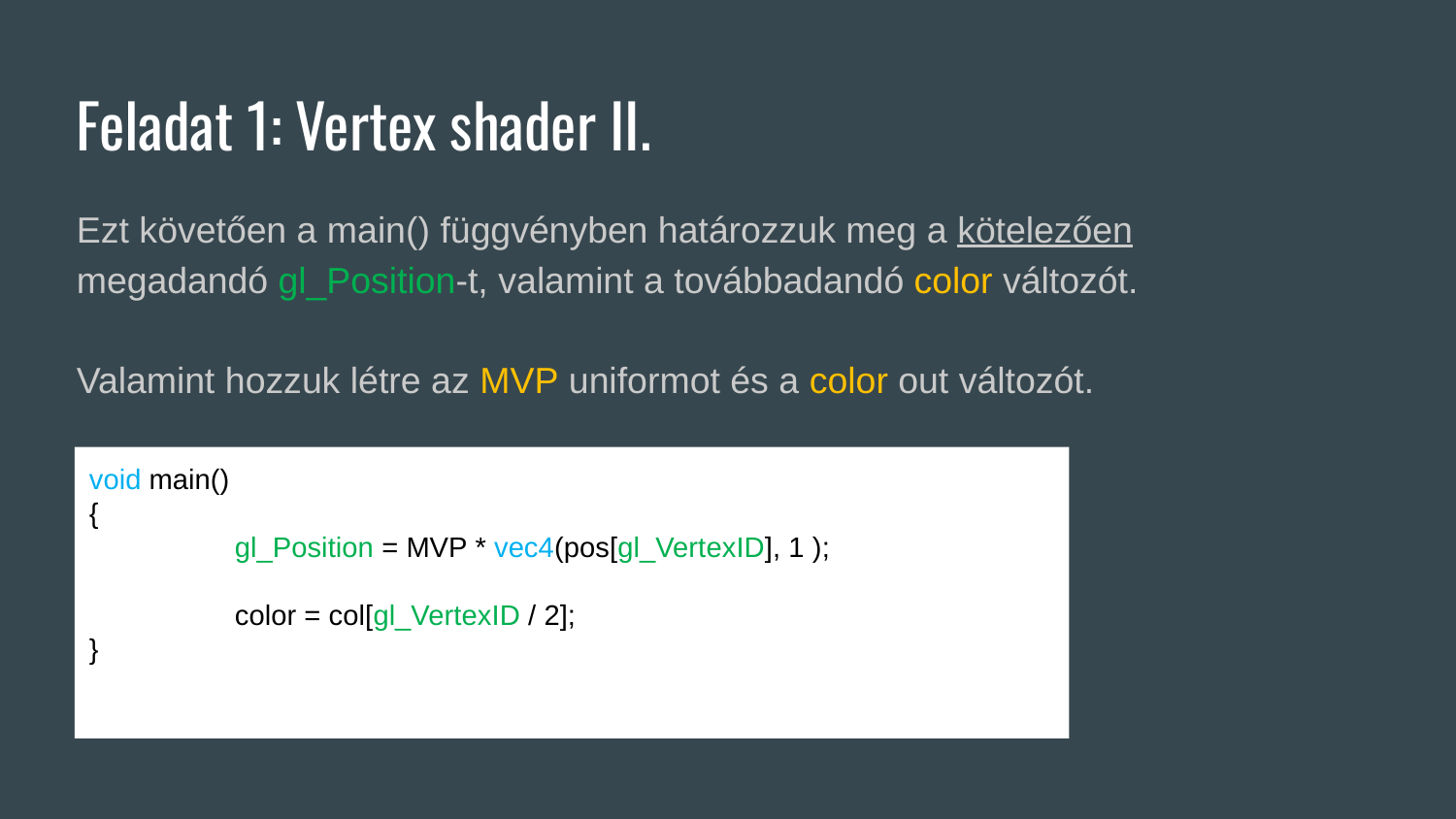

# Feladat 1: Vertex shader II.

Ezt követően a main() függvényben határozzuk meg a kötelezően megadandó gl_Position-t, valamint a továbbadandó color változót.

Valamint hozzuk létre az MVP uniformot és a color out változót.
void main()
{
	gl_Position = MVP * vec4(pos[gl_VertexID], 1 );

	color = col[gl_VertexID / 2];
}